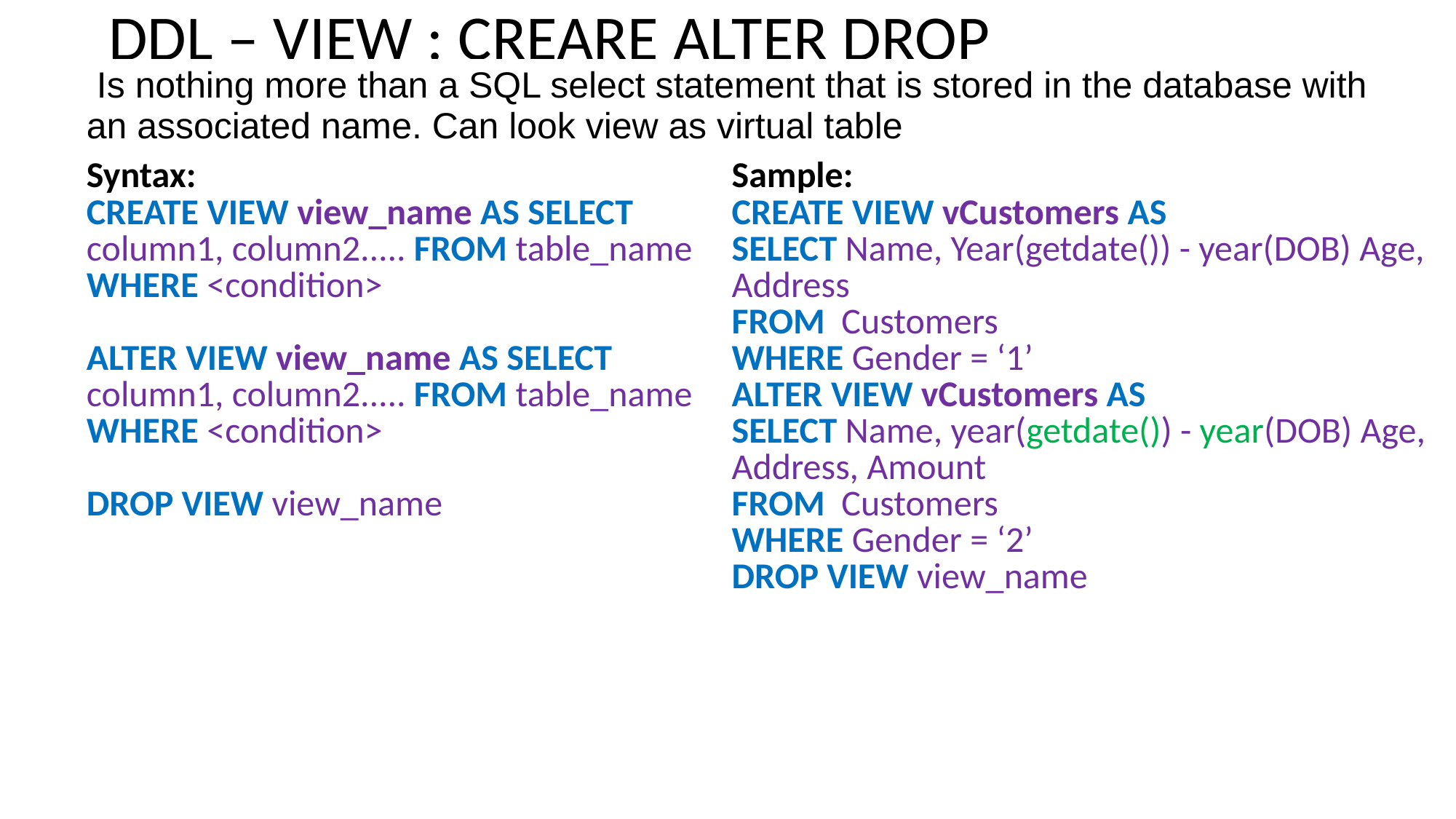

# DDL – VIEW : CREARE ALTER DROP
| Is nothing more than a SQL select statement that is stored in the database with an associated name. Can look view as virtual table |
| --- |

| Syntax: CREATE VIEW view\_name AS SELECT column1, column2..... FROM table\_name WHERE <condition> ALTER VIEW view\_name AS SELECT column1, column2..... FROM table\_name WHERE <condition> DROP VIEW view\_name | Sample: CREATE VIEW vCustomers AS SELECT Name, Year(getdate()) - year(DOB) Age, Address FROM Customers WHERE Gender = ‘1’ ALTER VIEW vCustomers AS SELECT Name, year(getdate()) - year(DOB) Age, Address, Amount FROM Customers WHERE Gender = ‘2’ DROP VIEW view\_name |
| --- | --- |